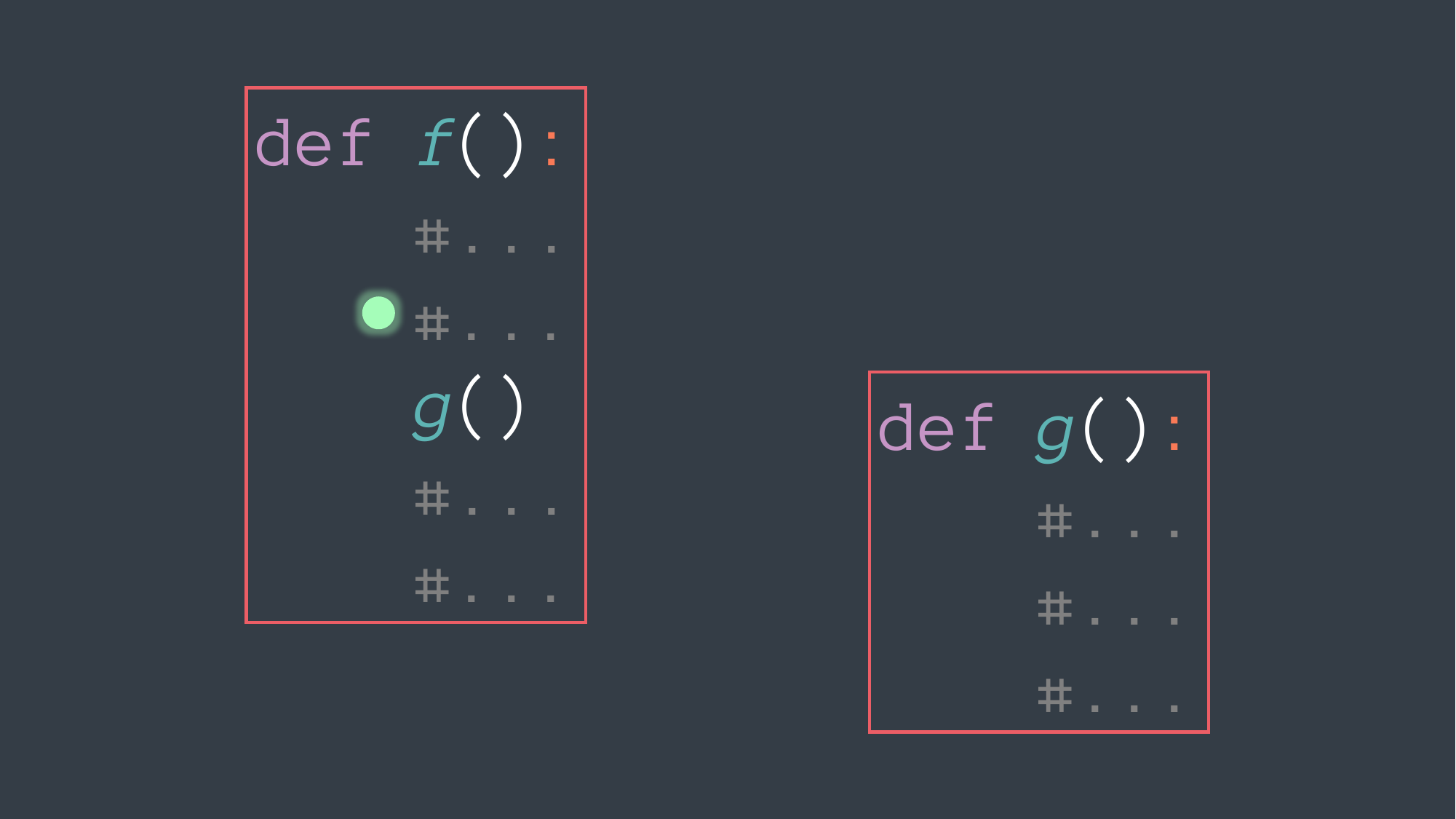

def f():
    #...
    #...
    g()
    #...
    #...

def g():
    #...
    #...
    #...